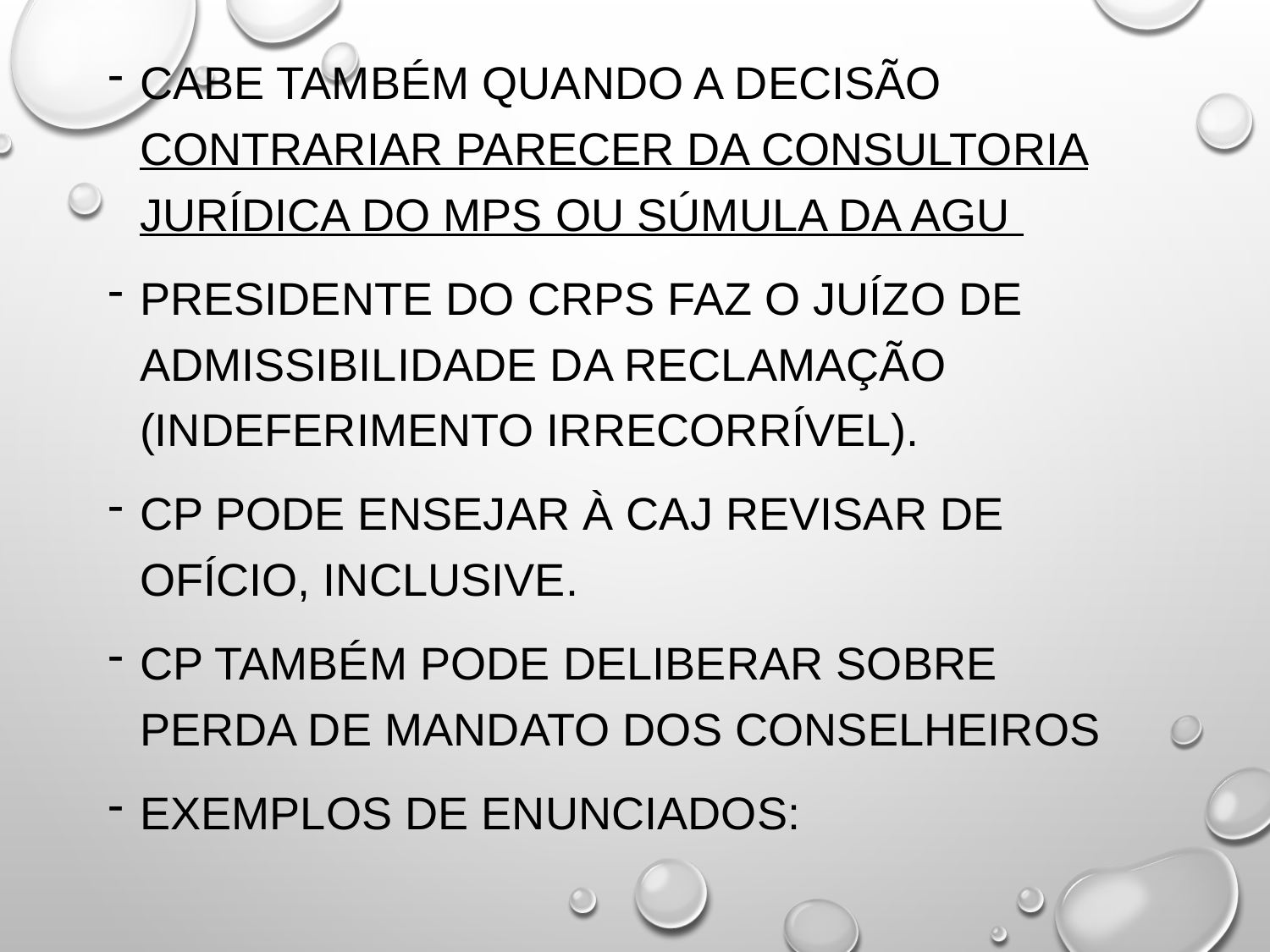

cabe também quando a decisão contrariar parecer da consultoria jurídica do MPS ou súmula da AGU
presidente do CRPS faz o juízo de admissibilidade da reclamação (indeferimento irrecorrível).
CP pode ensejar à CAJ revisar de ofício, inclusive.
CP também pode deliberar sobre perda de mandato dos Conselheiros
Exemplos de enunciados:

#